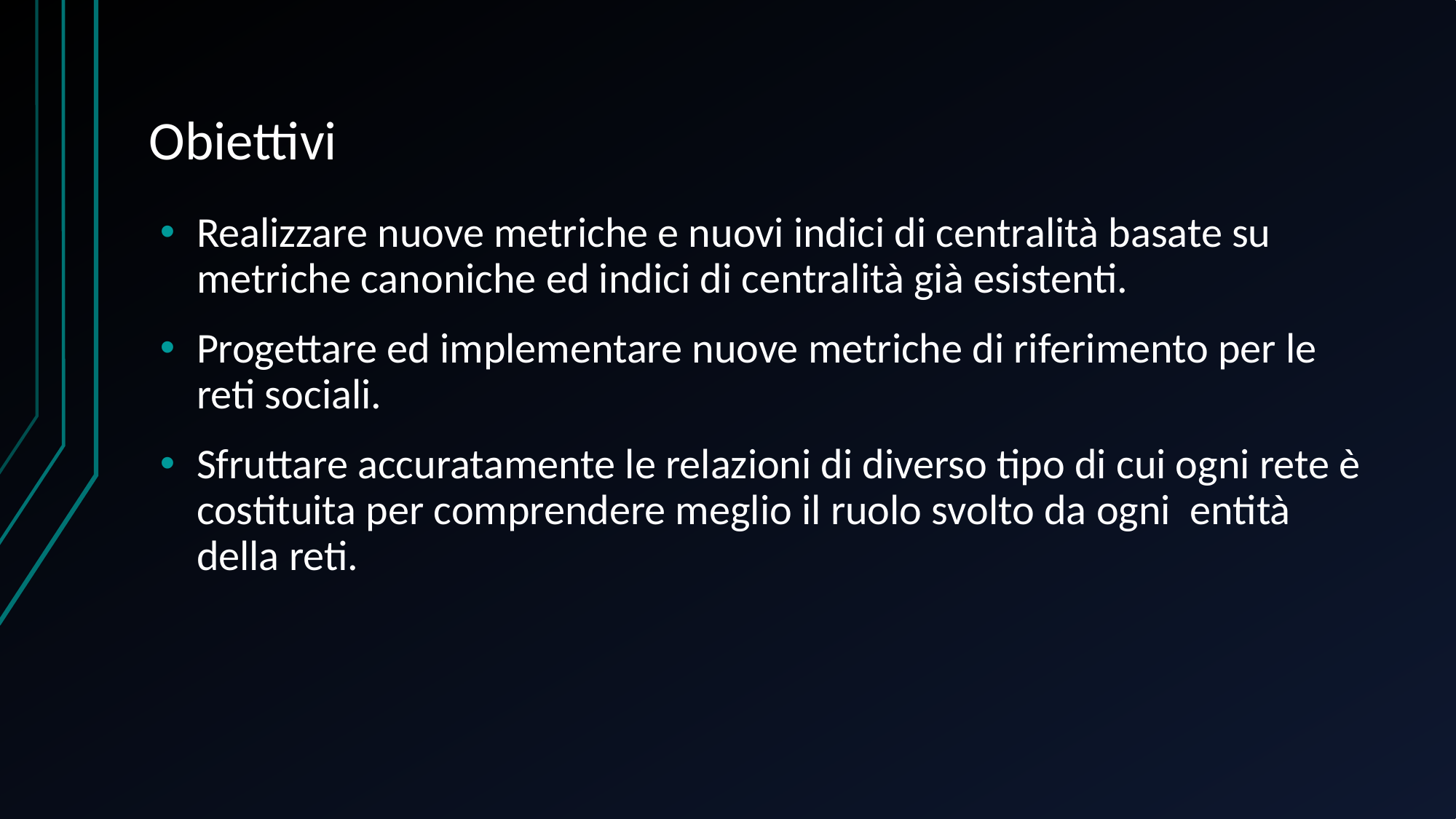

# Obiettivi
Realizzare nuove metriche e nuovi indici di centralità basate su  metriche canoniche ed indici di centralità già esistenti.
Progettare ed implementare nuove metriche di riferimento per le reti sociali.
Sfruttare accuratamente le relazioni di diverso tipo di cui ogni rete è costituita per comprendere meglio il ruolo svolto da ogni  entità della reti.